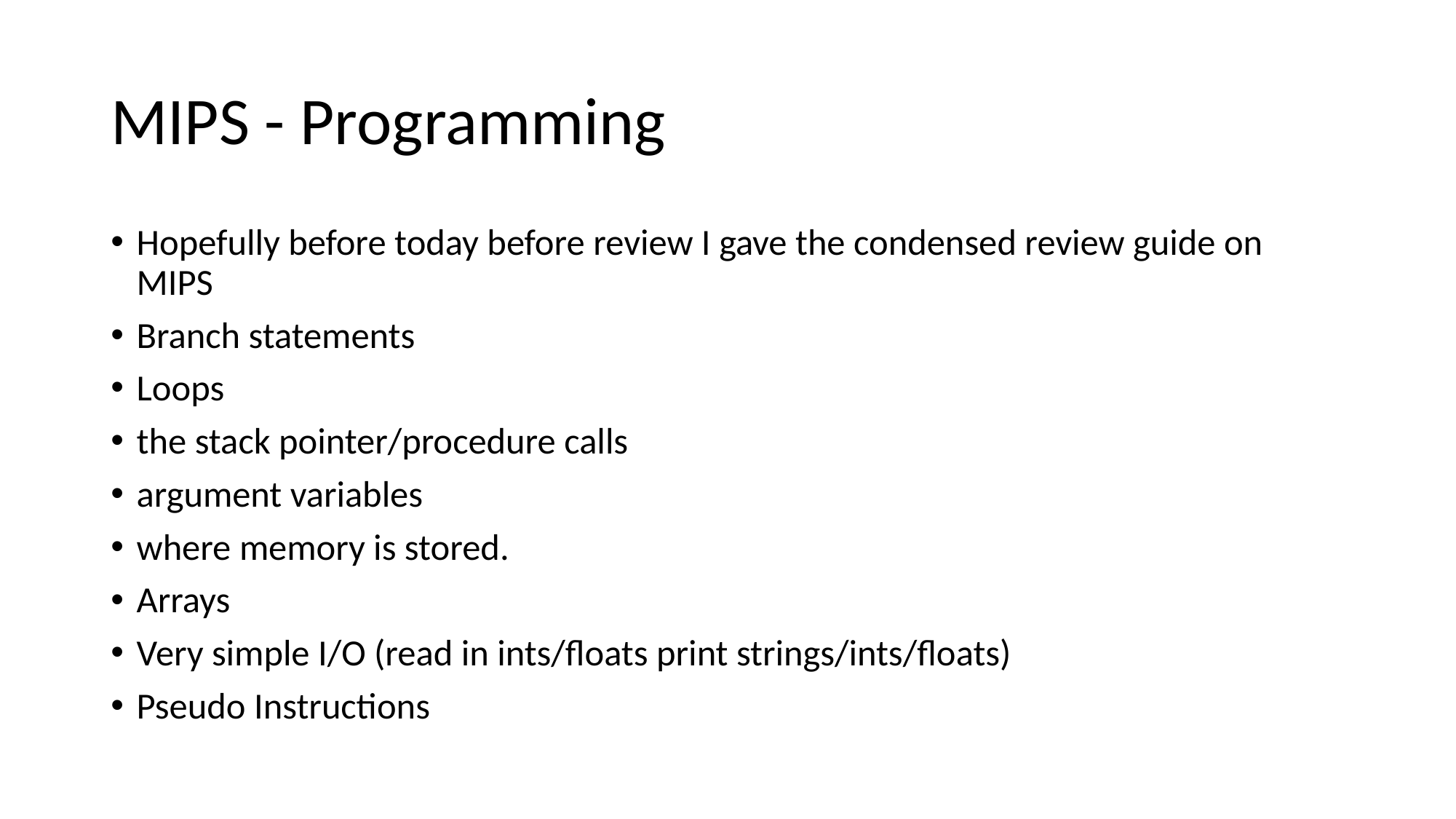

# MIPS - Programming
Hopefully before today before review I gave the condensed review guide on MIPS
Branch statements
Loops
the stack pointer/procedure calls
argument variables
where memory is stored.
Arrays
Very simple I/O (read in ints/floats print strings/ints/floats)
Pseudo Instructions